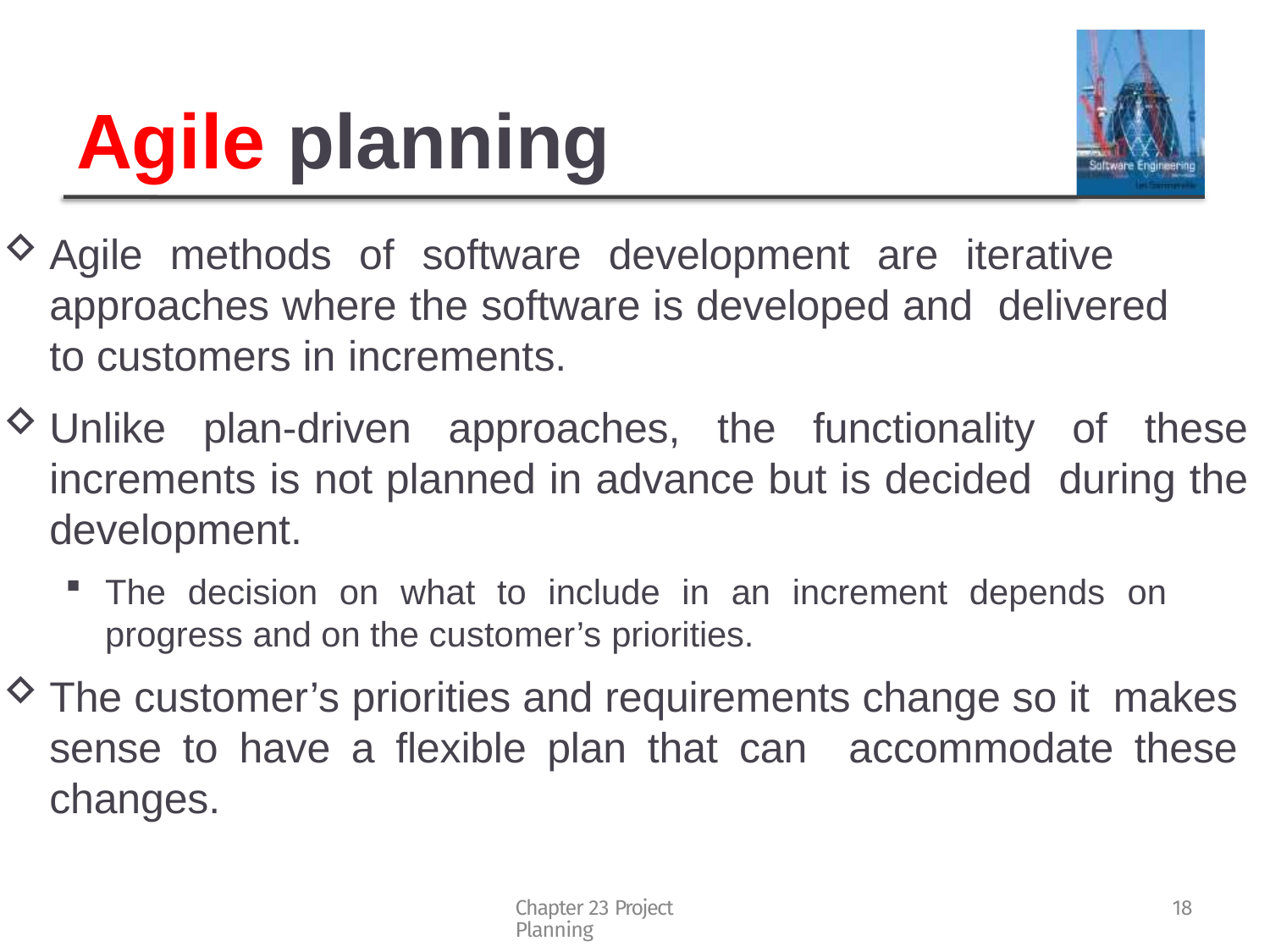

# Agile planning
Agile methods of software development are iterative   approaches where the software is developed and  delivered to customers in increments.
Unlike plan-driven approaches, the functionality of these increments is not planned in advance but is decided  during the development.
The decision on what to include in an increment depends on  progress and on the customer’s priorities.
The customer’s priorities and requirements change so it  makes sense to have a flexible plan that can  accommodate these changes.
Chapter 23 Project Planning
18